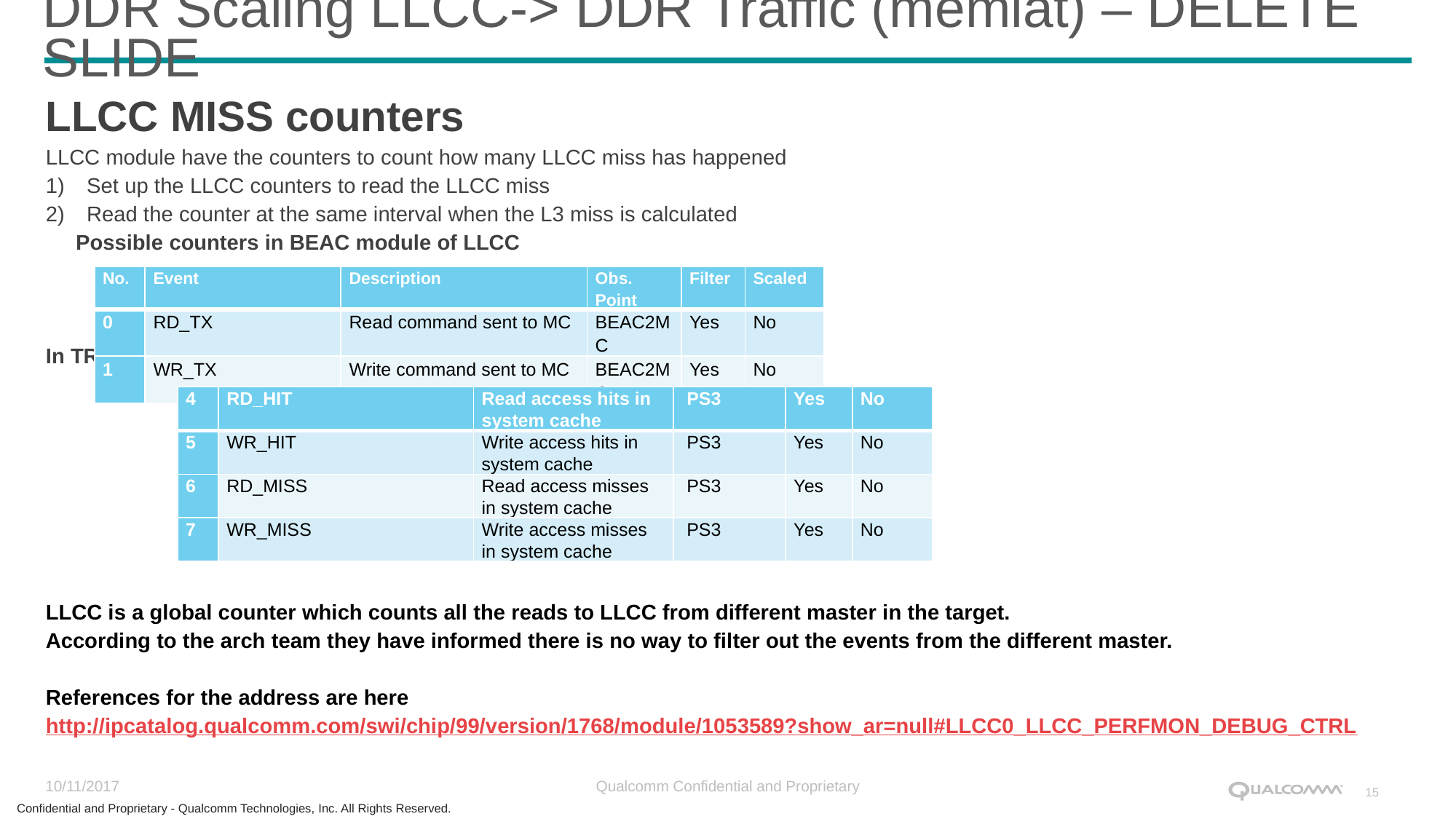

# DDR Scaling LLCC-> DDR Traffic (memlat) – DELETE SLIDE
LLCC MISS counters
LLCC module have the counters to count how many LLCC miss has happened
Set up the LLCC counters to read the LLCC miss
Read the counter at the same interval when the L3 miss is calculated
     Possible counters in BEAC module of LLCC

In TRP module of the LLCC

LLCC is a global counter which counts all the reads to LLCC from different master in the target.
According to the arch team they have informed there is no way to filter out the events from the different master.

References for the address are here
http://ipcatalog.qualcomm.com/swi/chip/99/version/1768/module/1053589?show_ar=null#LLCC0_LLCC_PERFMON_DEBUG_CTRL

| No. | Event | Description | Obs. Point | Filter | Scaled |
| --- | --- | --- | --- | --- | --- |
| 0 | RD\_TX | Read command sent to MC | BEAC2MC | Yes | No |
| 1 | WR\_TX | Write command sent to MC | BEAC2MC | Yes | No |
| 4 | RD\_HIT | Read access hits in system cache | PS3 | Yes | No |
| --- | --- | --- | --- | --- | --- |
| 5 | WR\_HIT | Write access hits in system cache | PS3 | Yes | No |
| 6 | RD\_MISS | Read access misses in system cache | PS3 | Yes | No |
| 7 | WR\_MISS | Write access misses in system cache | PS3 | Yes | No |